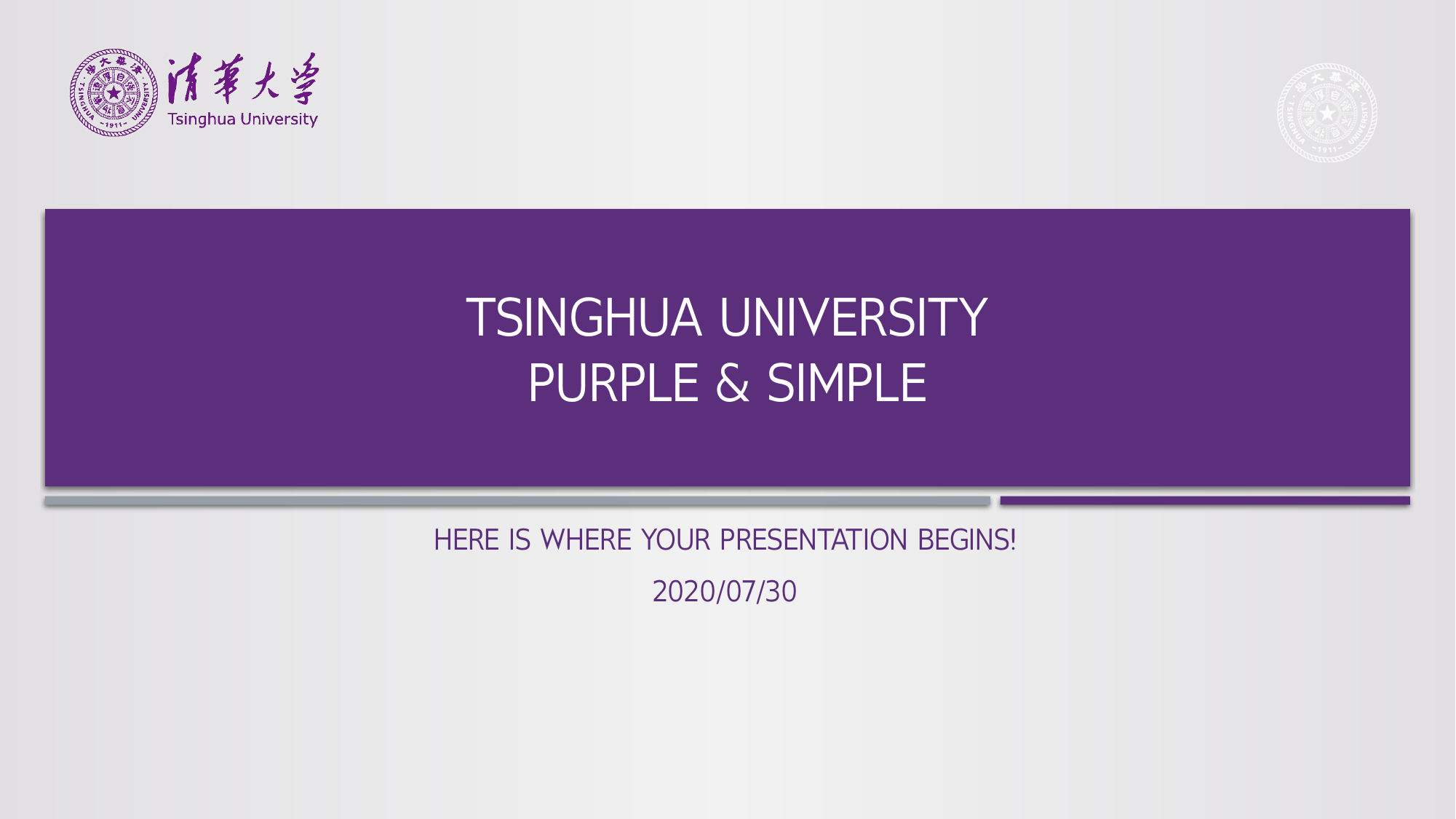

# Tsinghua university purple & simple
Here is where your presentation begins!
2020/07/30